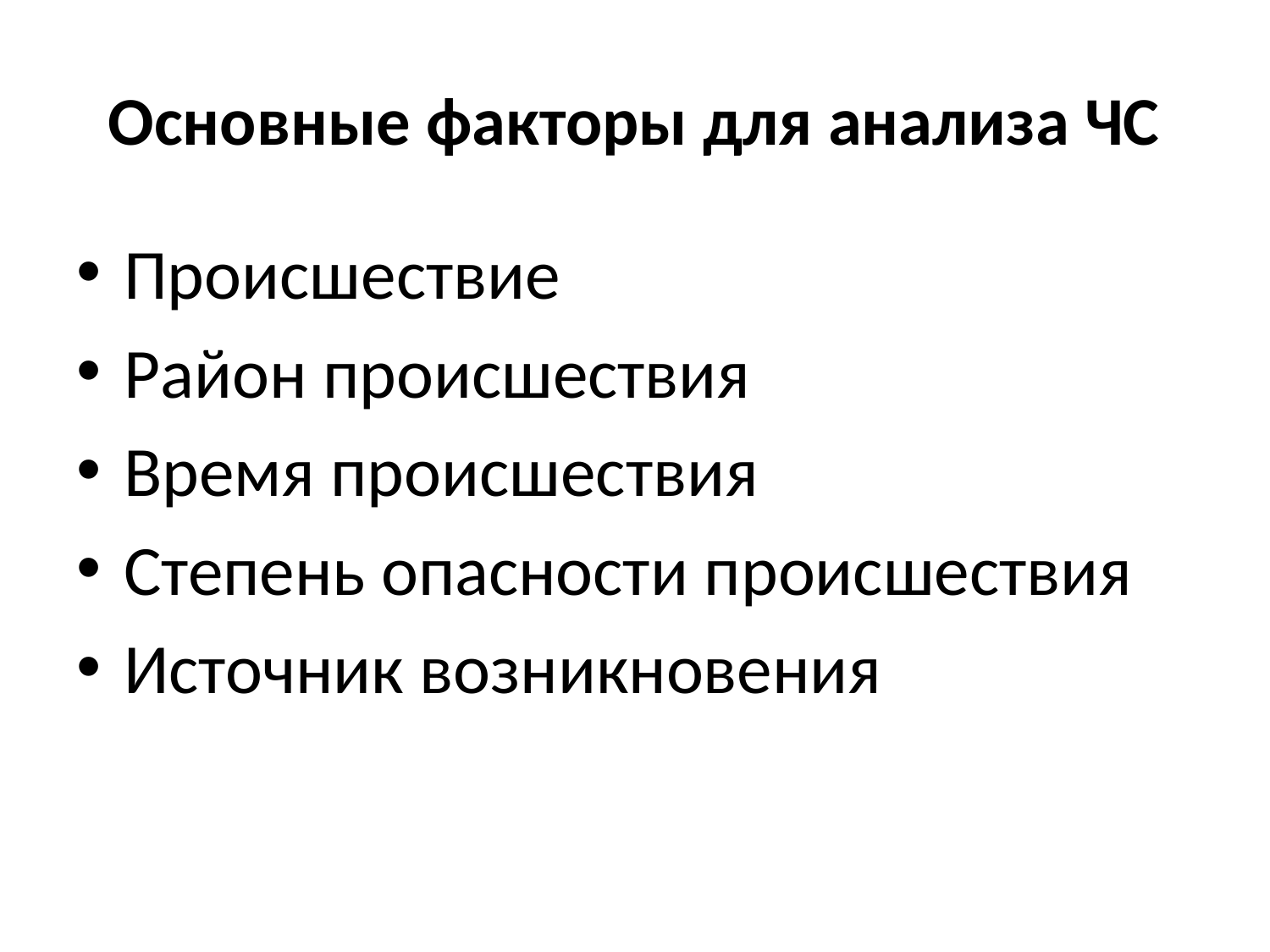

# Основные факторы для анализа ЧС
Происшествие
Район происшествия
Время происшествия
Степень опасности происшествия
Источник возникновения